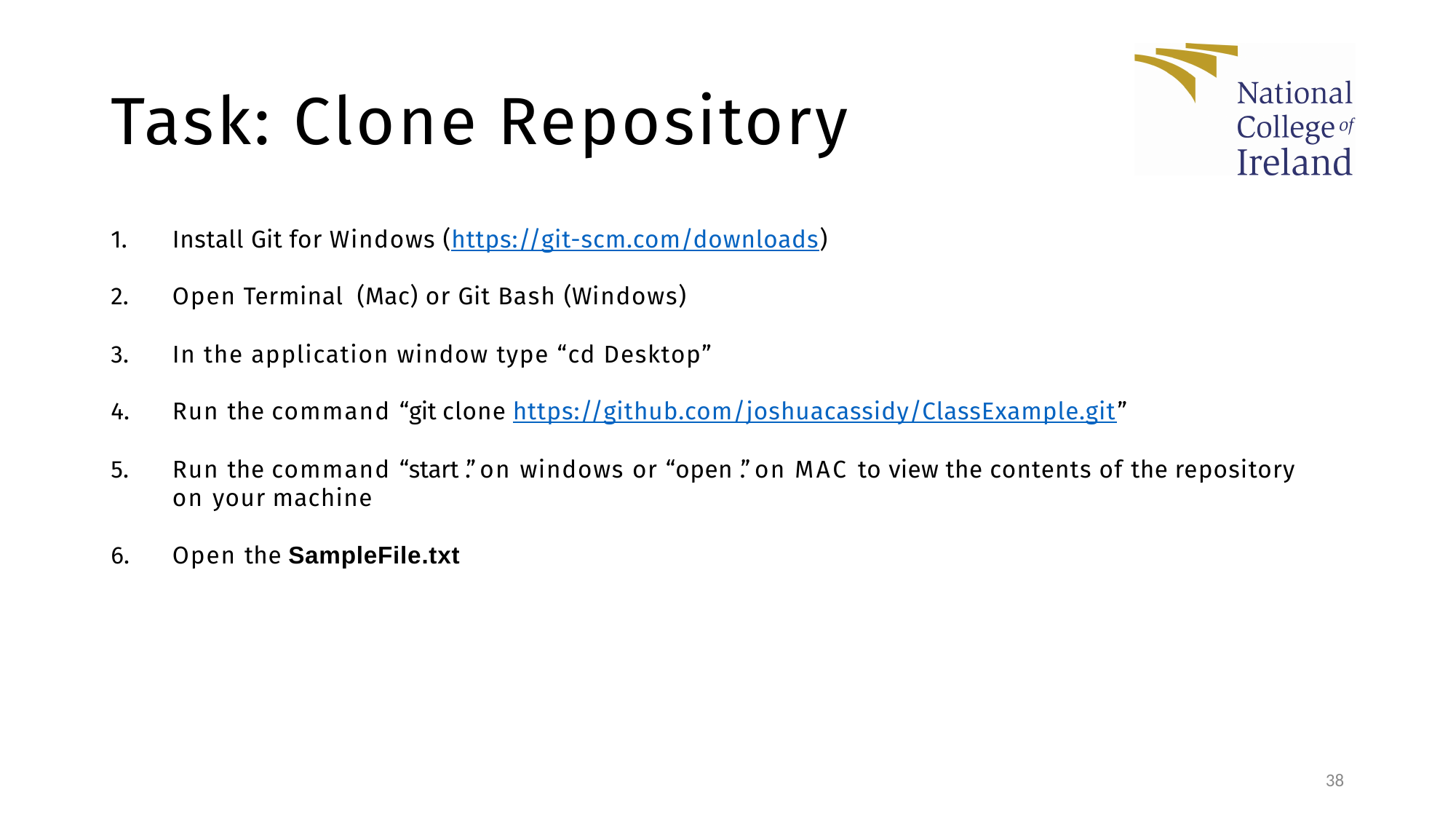

# Task: Clone Repository
Install Git for Windows (https://git-scm.com/downloads)

Open Terminal  (Mac) or Git Bash (Windows)

In the application window type “cd Desktop”

Run the command “git clone https://github.com/joshuacassidy/ClassExample.git”

Run the command “start .” on windows or “open .” on MAC to view the contents of the repository on your machine

Open the SampleFile.txt
38